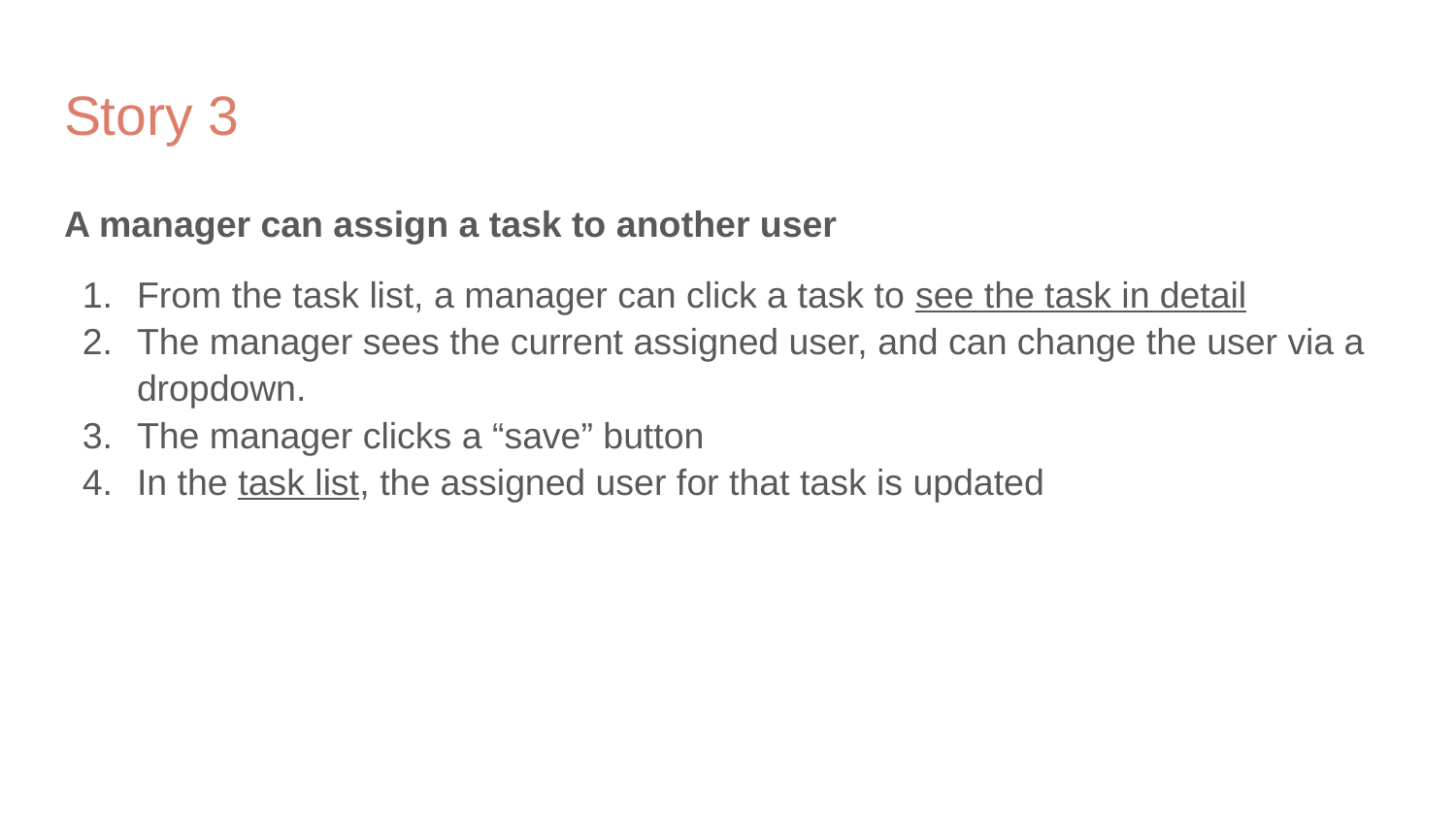

Story 3
A manager can assign a task to another user
From the task list, a manager can click a task to see the task in detail
The manager sees the current assigned user, and can change the user via a dropdown.
The manager clicks a “save” button
In the task list, the assigned user for that task is updated